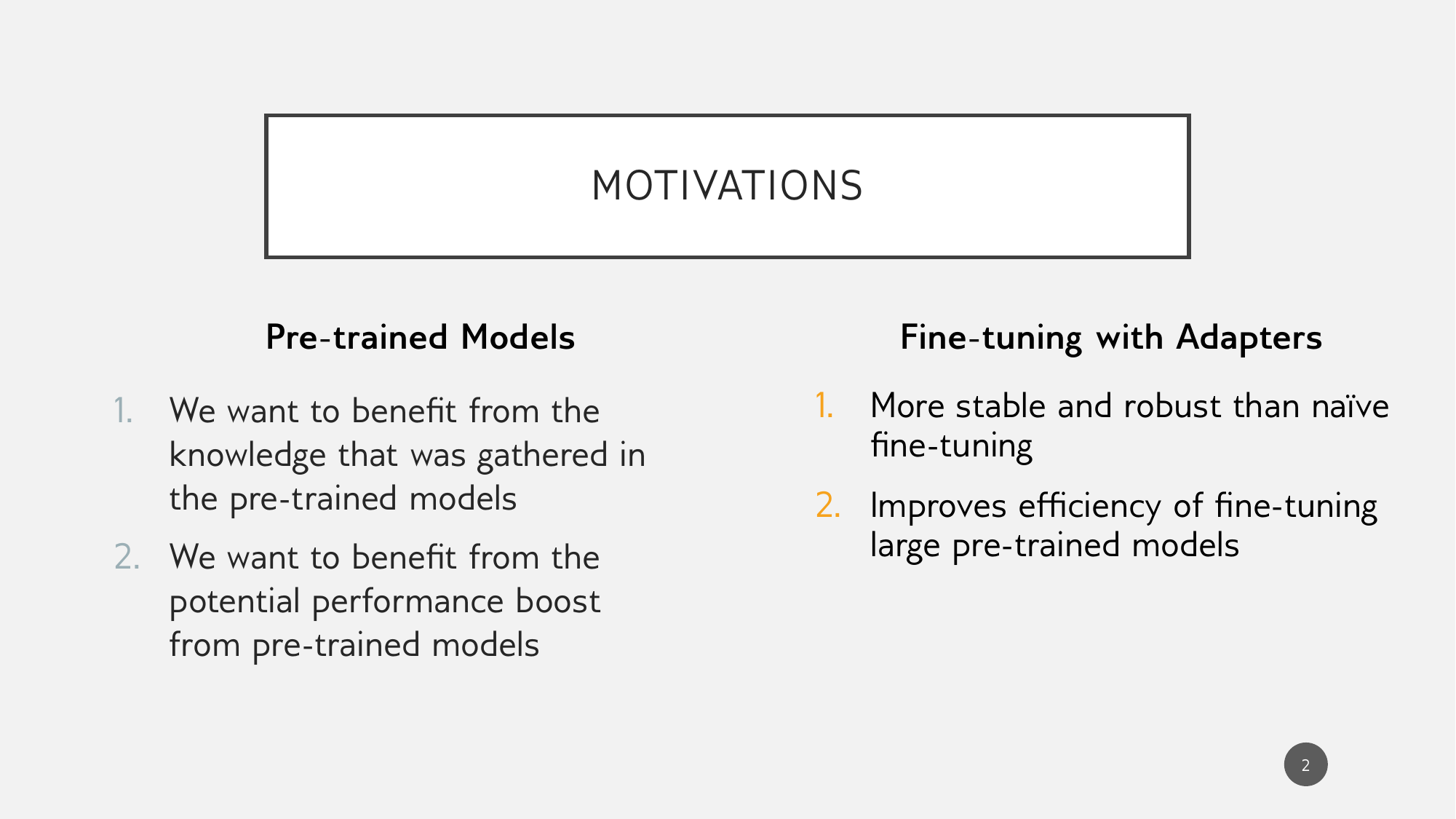

# motivations
Pre-trained Models
Fine-tuning with Adapters
We want to benefit from the knowledge that was gathered in the pre-trained models
We want to benefit from the potential performance boost from pre-trained models

More stable and robust than naïve fine-tuning
Improves efficiency of fine-tuning large pre-trained models
2